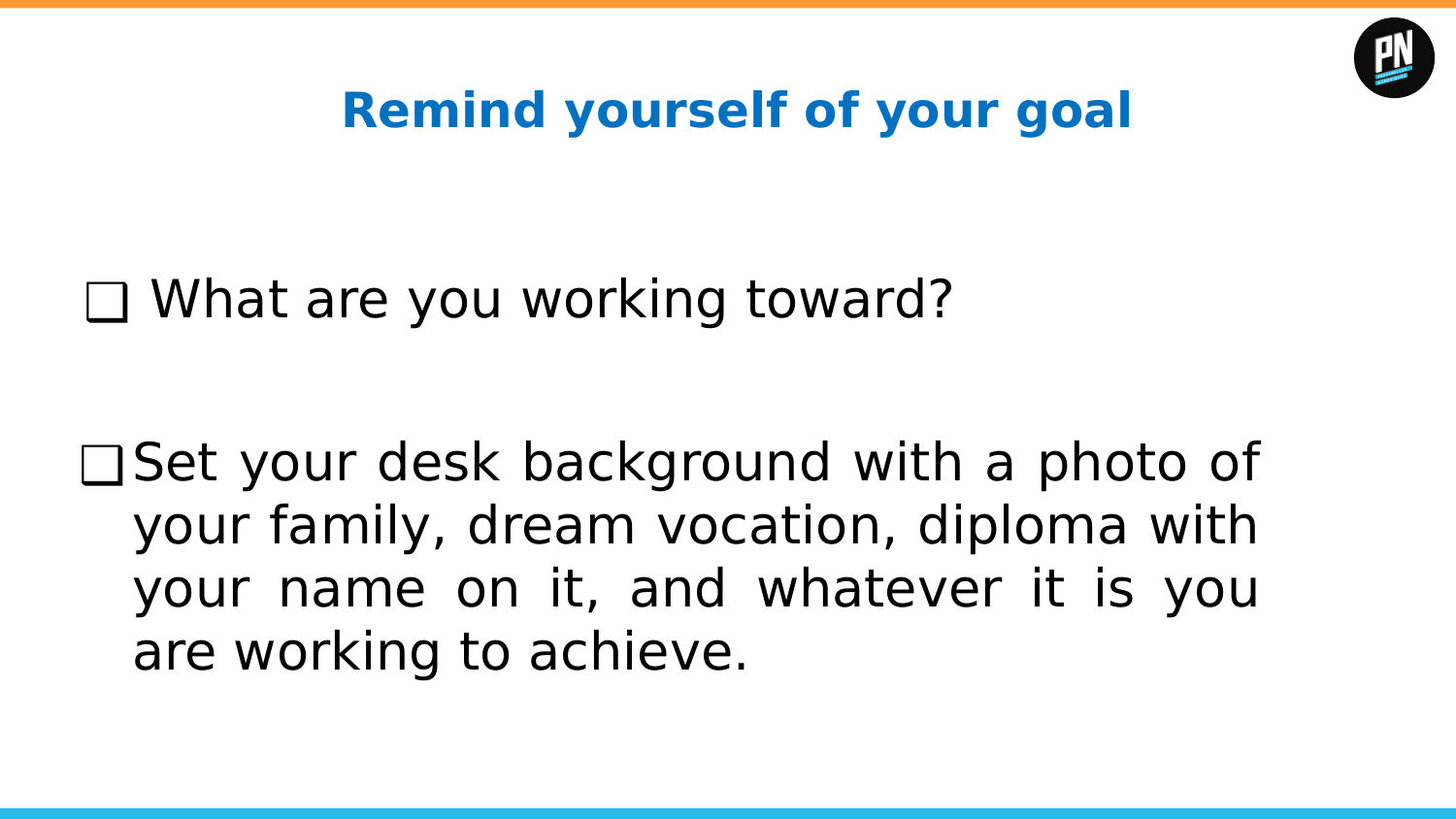

# Remind yourself of your goal
What are you working toward?
Set your desk background with a photo of your family, dream vocation, diploma with your name on it, and whatever it is you are working to achieve.